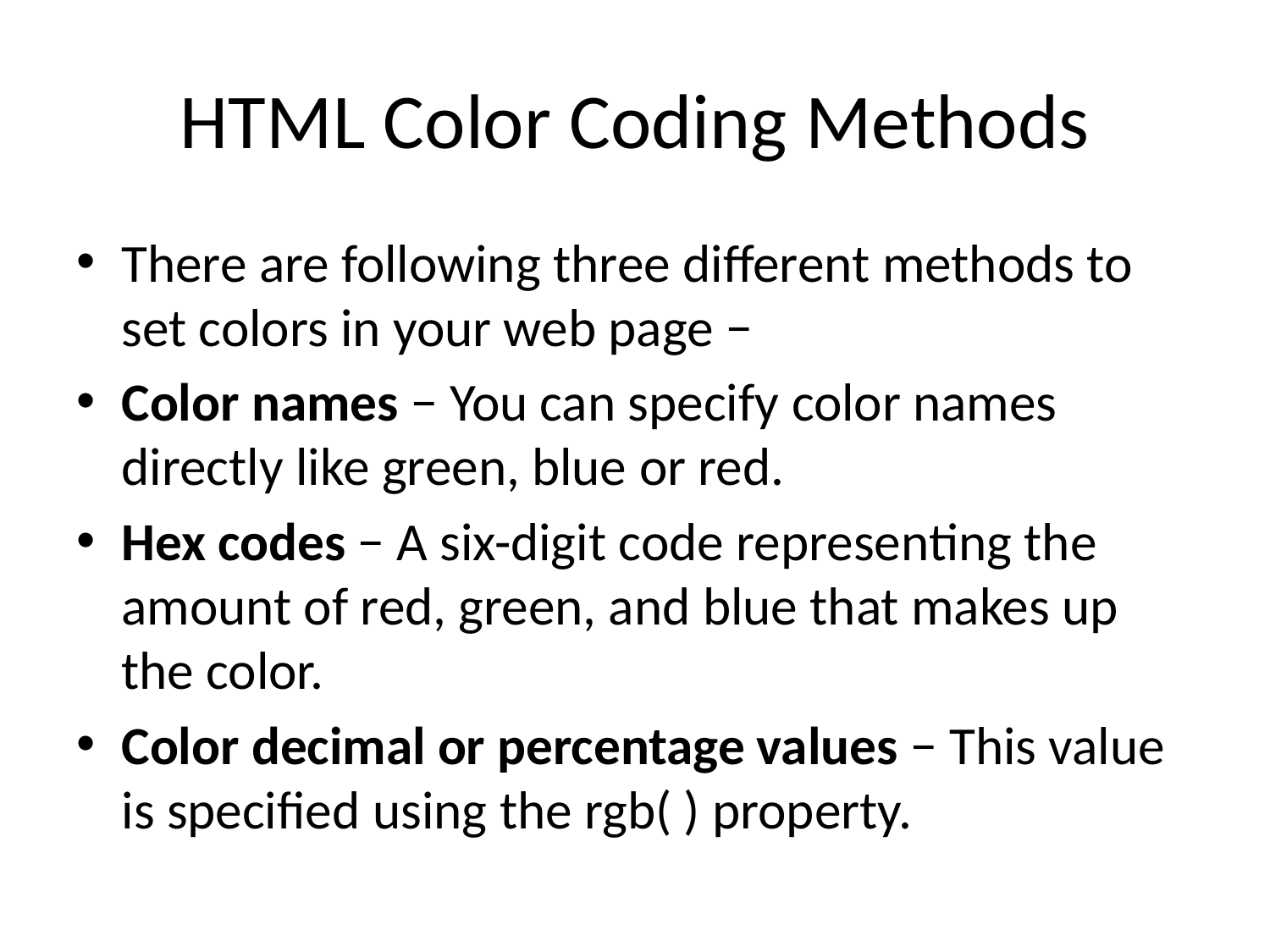

# HTML Color Coding Methods
There are following three different methods to set colors in your web page −
Color names − You can specify color names directly like green, blue or red.
Hex codes − A six-digit code representing the amount of red, green, and blue that makes up the color.
Color decimal or percentage values − This value is specified using the rgb( ) property.